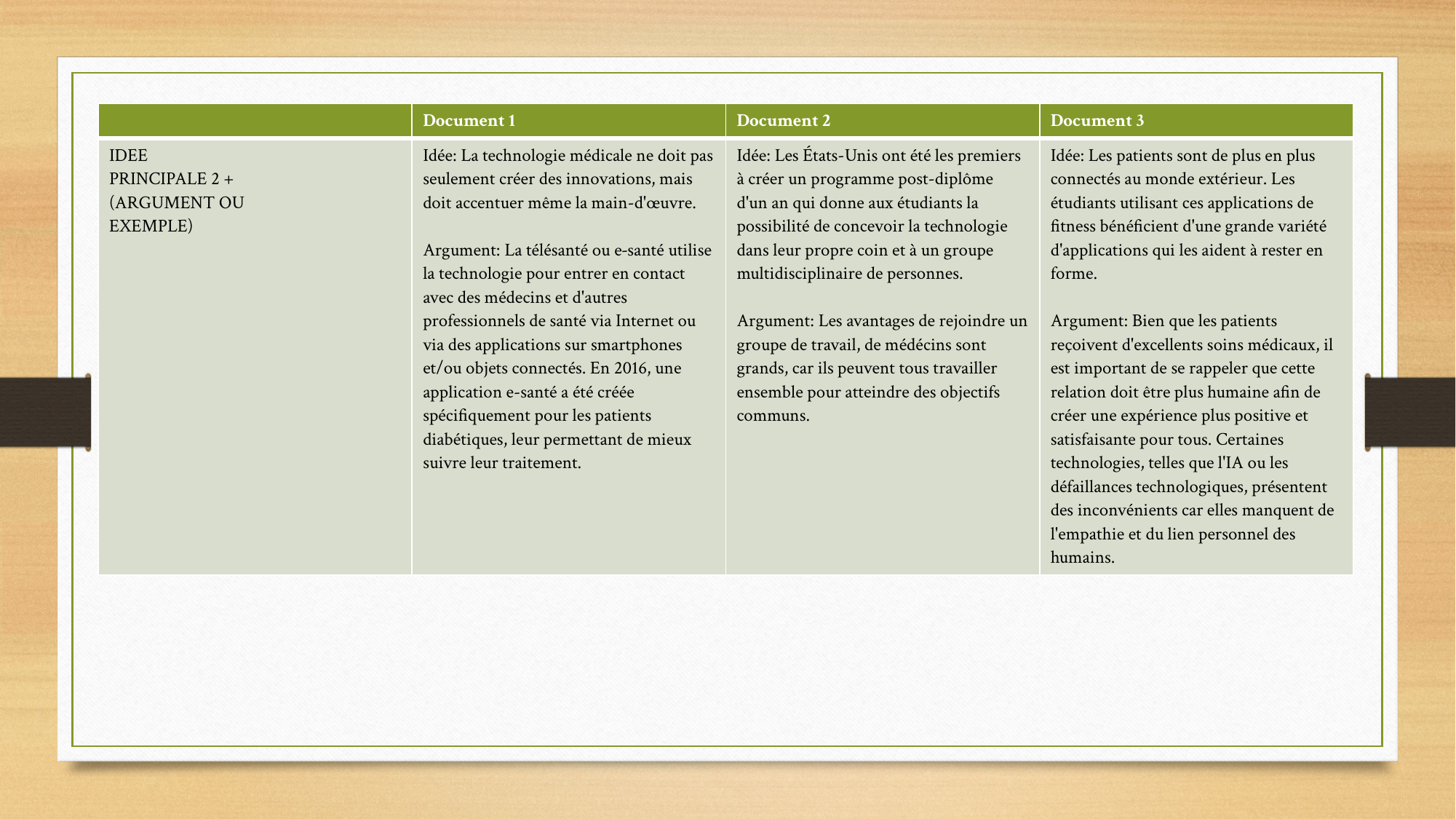

|  | Document 1 | Document 2 | Document 3 |
| --- | --- | --- | --- |
| IDEE PRINCIPALE 2 + (ARGUMENT OU EXEMPLE) | Idée: La technologie médicale ne doit pas seulement créer des innovations, mais doit accentuer même la main-d'œuvre. Argument: La télésanté ou e‐santé utilise la technologie pour entrer en contact avec des médecins et d'autres professionnels de santé via Internet ou via des applications sur smartphones et/ou objets connectés. En 2016, une application e-santé a été créée spécifiquement pour les patients diabétiques, leur permettant de mieux suivre leur traitement. | Idée: Les États-Unis ont été les premiers à créer un programme post-diplôme d'un an qui donne aux étudiants la possibilité de concevoir la technologie dans leur propre coin et à un groupe multidisciplinaire de personnes. Argument: Les avantages de rejoindre un groupe de travail, de médécins sont grands, car ils peuvent tous travailler ensemble pour atteindre des objectifs communs. | Idée: Les patients sont de plus en plus connectés au monde extérieur. Les étudiants utilisant ces applications de fitness bénéficient d'une grande variété d'applications qui les aident à rester en forme. Argument: Bien que les patients reçoivent d'excellents soins médicaux, il est important de se rappeler que cette relation doit être plus humaine afin de créer une expérience plus positive et satisfaisante pour tous. Certaines technologies, telles que l'IA ou les défaillances technologiques, présentent des inconvénients car elles manquent de l'empathie et du lien personnel des humains. |